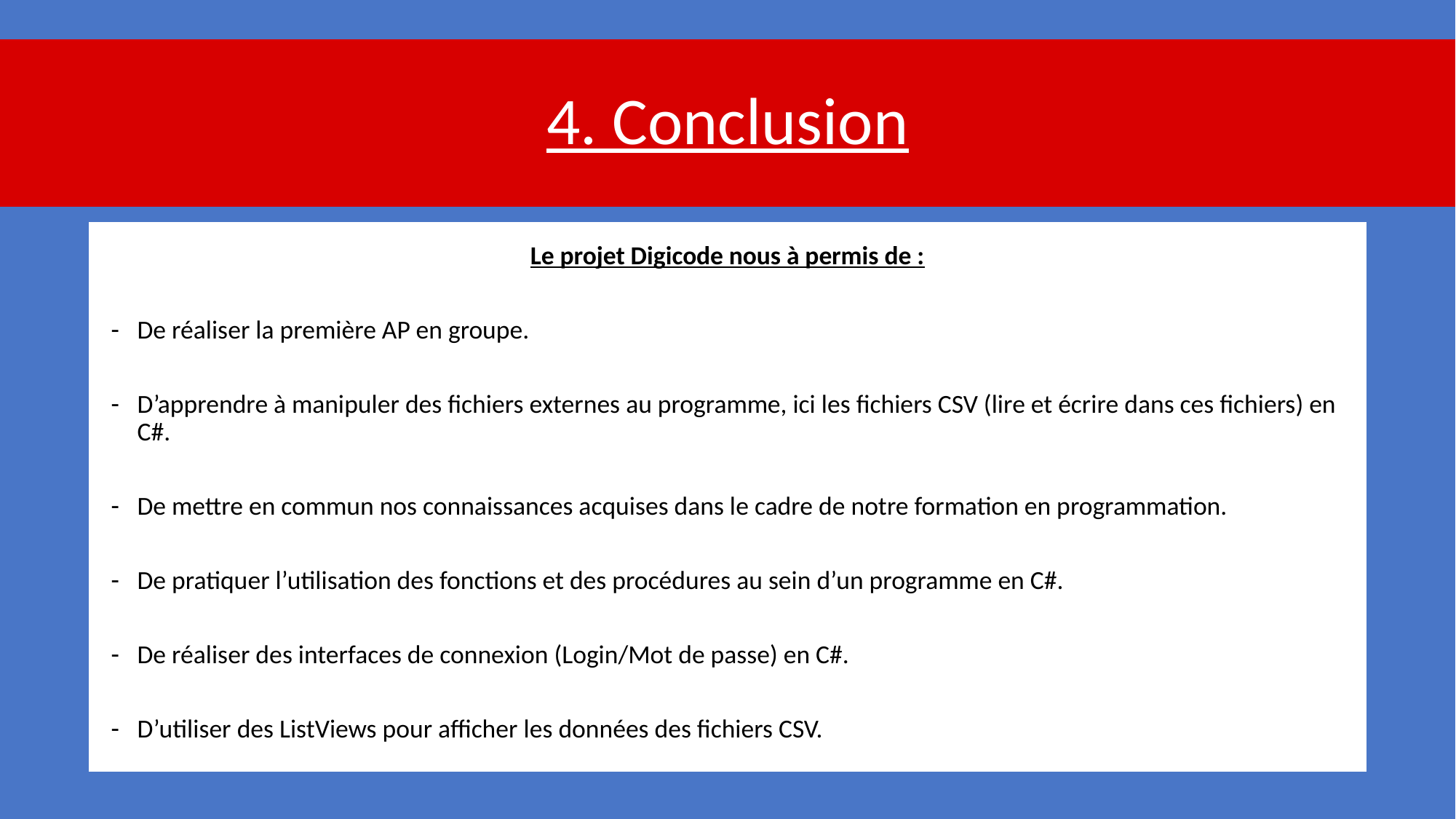

# 4. Conclusion

Le projet Digicode nous à permis de :

De réaliser la première AP en groupe.

D’apprendre à manipuler des fichiers externes au programme, ici les fichiers CSV (lire et écrire dans ces fichiers) en C#.

De mettre en commun nos connaissances acquises dans le cadre de notre formation en programmation.

De pratiquer l’utilisation des fonctions et des procédures au sein d’un programme en C#.

De réaliser des interfaces de connexion (Login/Mot de passe) en C#.

D’utiliser des ListViews pour afficher les données des fichiers CSV.